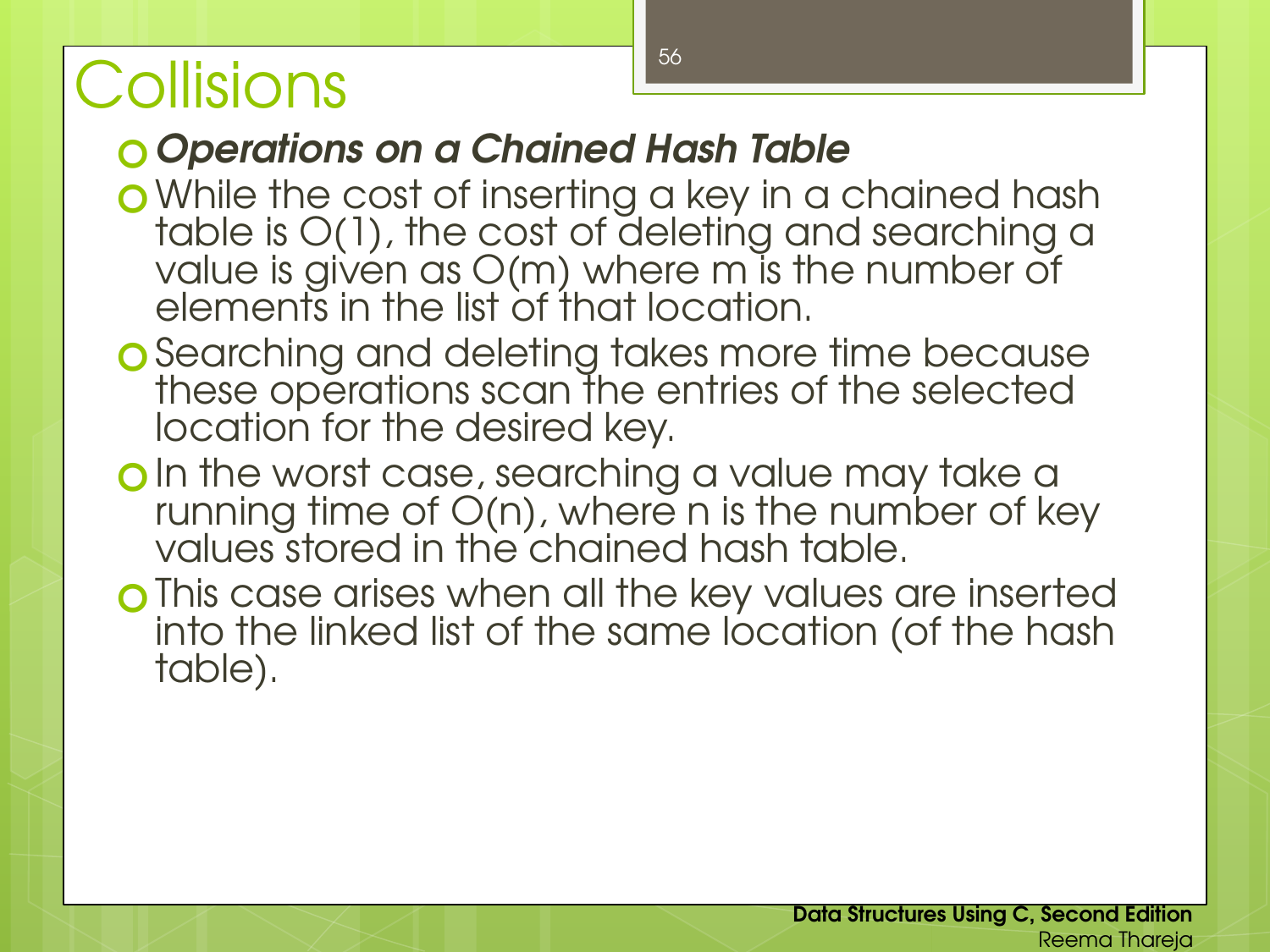

56
# Collisions
Operations on a Chained Hash Table
While the cost of inserting a key in a chained hash table is O(1), the cost of deleting and searching a value is given as O(m) where m is the number of elements in the list of that location.
Searching and deleting takes more time because these operations scan the entries of the selected location for the desired key.
In the worst case, searching a value may take a running time of O(n), where n is the number of key values stored in the chained hash table.
This case arises when all the key values are inserted into the linked list of the same location (of the hash table).
Data Structures Using C, Second Edition
Reema Thareja